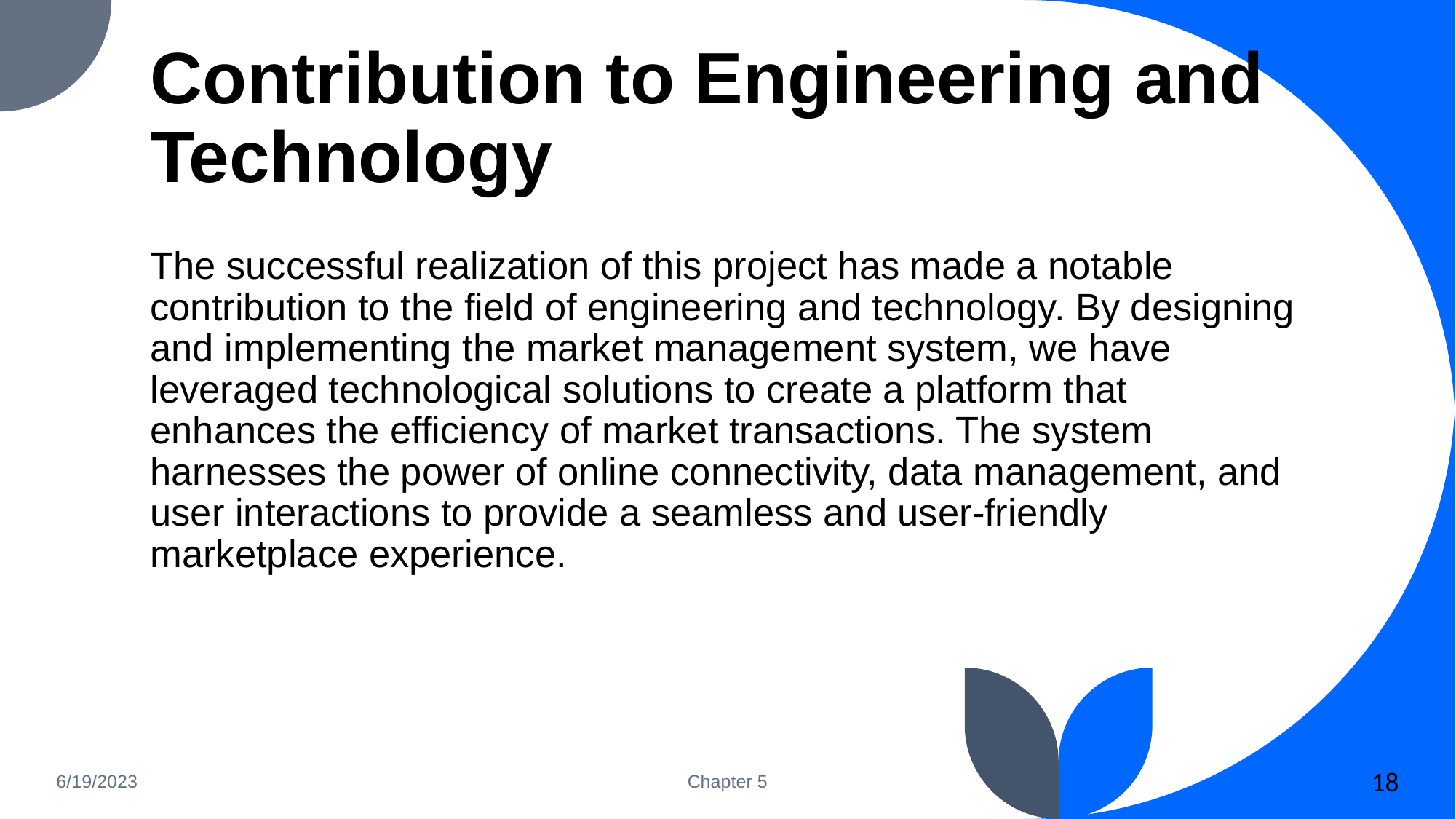

# Contribution to Engineering and Technology
The successful realization of this project has made a notable contribution to the field of engineering and technology. By designing and implementing the market management system, we have leveraged technological solutions to create a platform that enhances the efficiency of market transactions. The system harnesses the power of online connectivity, data management, and user interactions to provide a seamless and user-friendly marketplace experience.

6/19/2023
Chapter 5
18